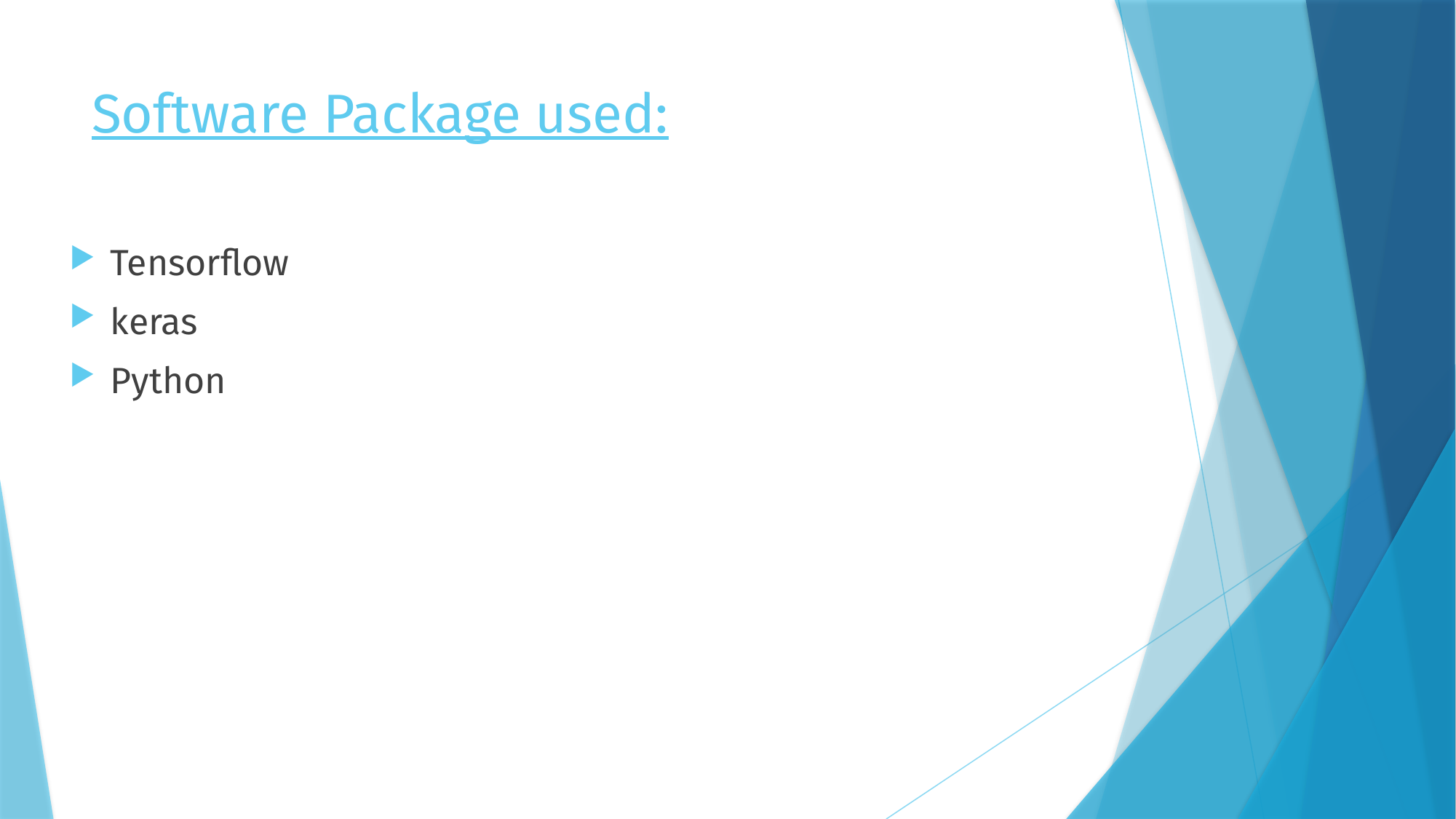

# Software Package used:
Tensorflow
keras
Python